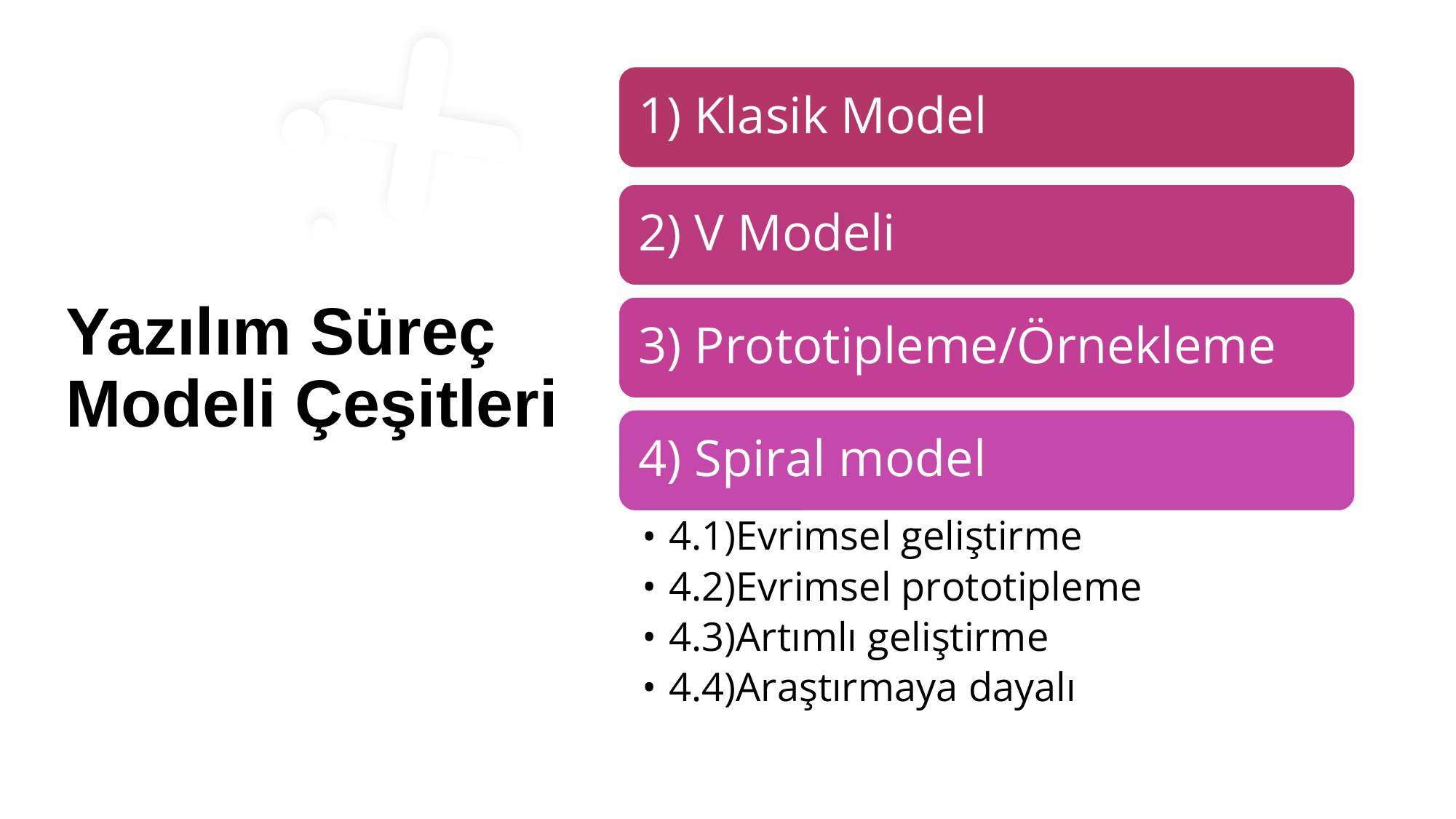

# Yazılım Süreç Modeli Çeşitleri

1) Klasik Model

2) V Modeli

3) Prototipleme/Örnekleme

4) Spiral model

4.1)Evrimsel geliştirme
4.2)Evrimsel prototipleme
4.3)Artımlı geliştirme
4.4)Araştırmaya dayalı